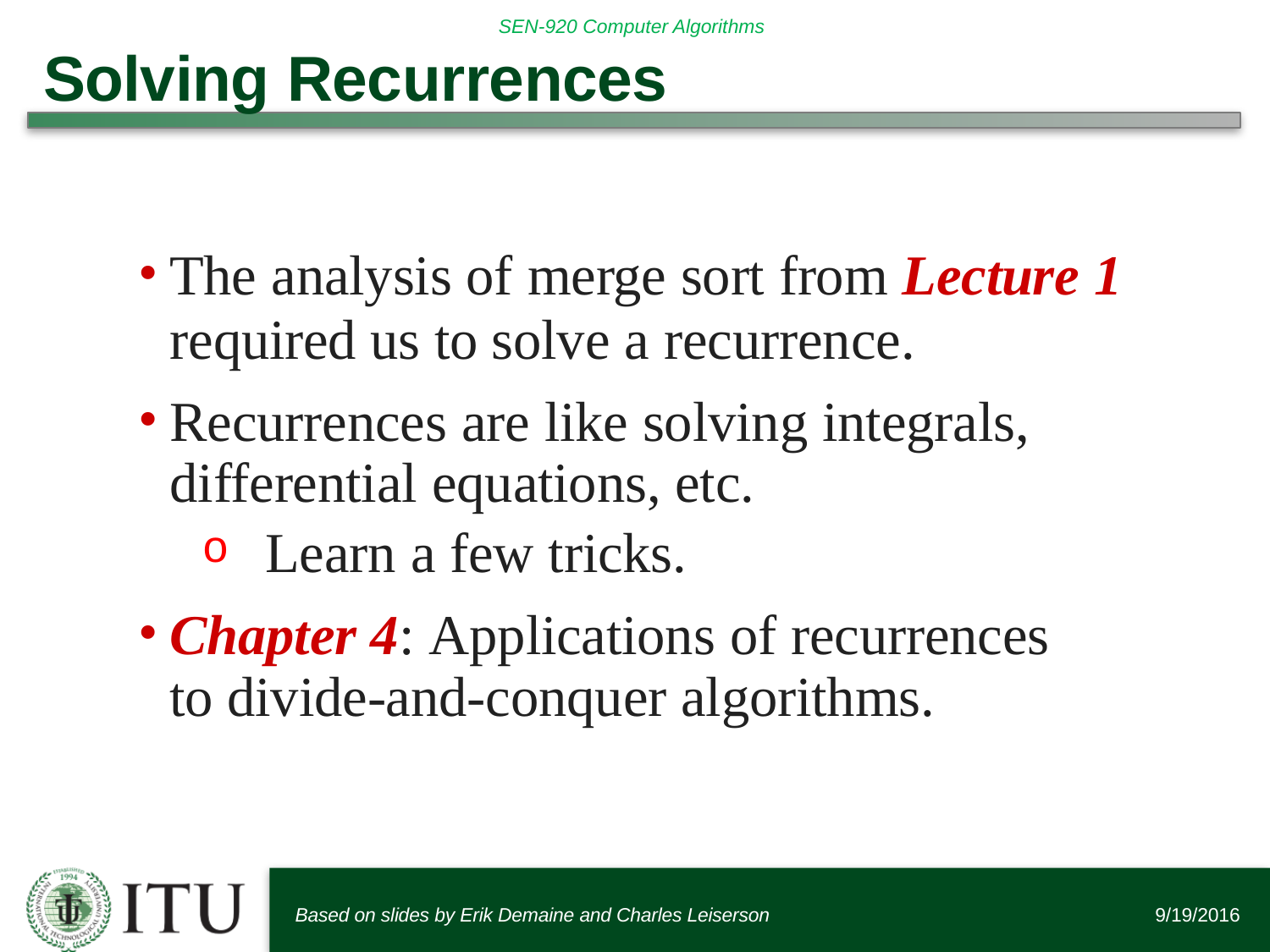

# Solving Recurrences

The analysis of merge sort from Lecture 1
required us to solve a recurrence.
Recurrences are like solving integrals, differential equations, etc.
Learn a few tricks.
Chapter 4: Applications of recurrences to divide-and-conquer algorithms.
Based on slides by Erik Demaine and Charles Leiserson
9/19/2016